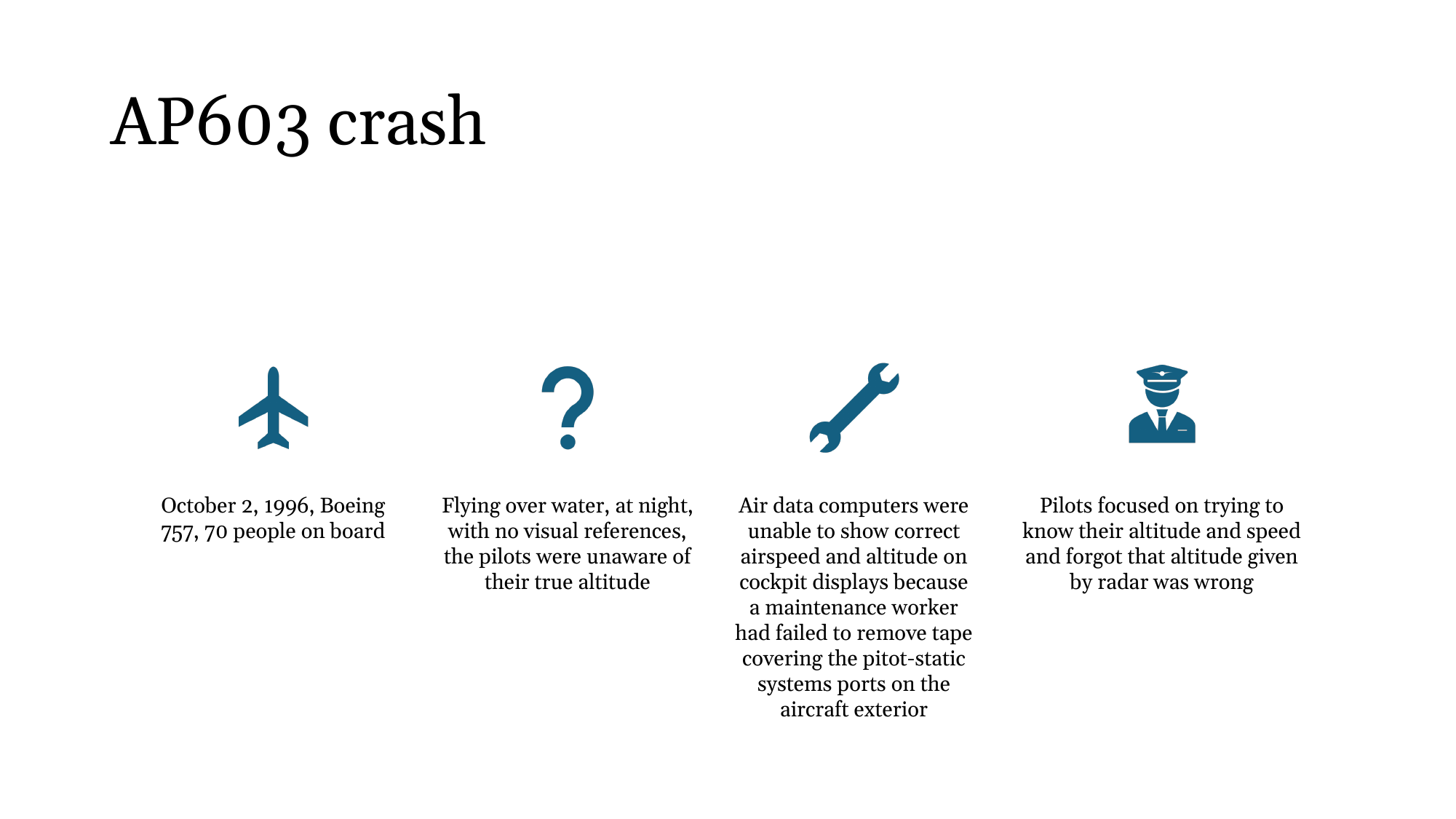

# AP603 crash
October 2, 1996, Boeing 757, 70 people on board
Flying over water, at night, with no visual references, the pilots were unaware of their true altitude
Air data computers were unable to show correct airspeed and altitude on cockpit displays because a maintenance worker had failed to remove tape covering the pitot-static systems ports on the aircraft exterior
Pilots focused on trying to know their altitude and speed and forgot that altitude given by radar was wrong